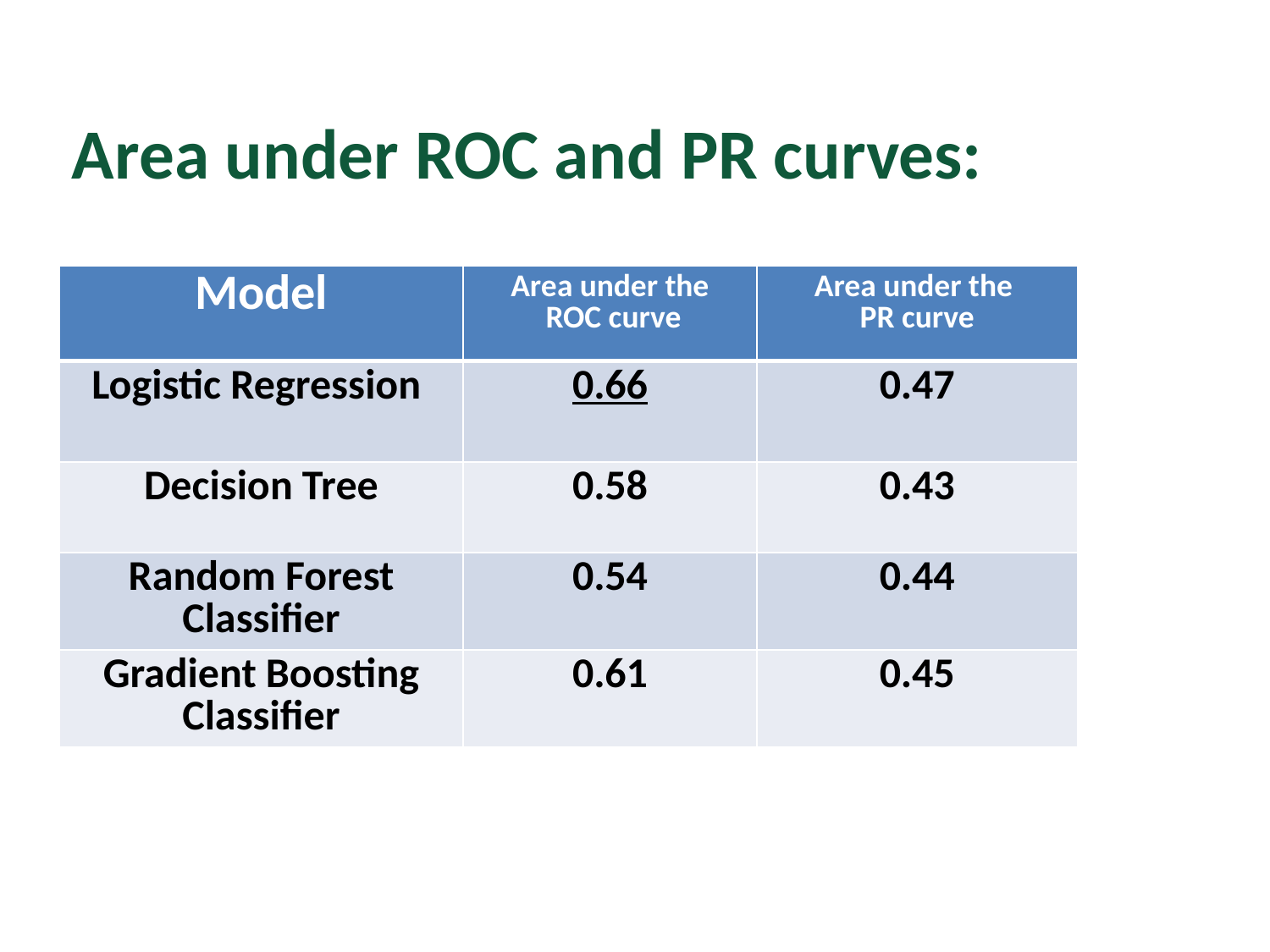

# Area under ROC and PR curves:
| Model | Area under the ROC curve | Area under the PR curve |
| --- | --- | --- |
| Logistic Regression | 0.66 | 0.47 |
| Decision Tree | 0.58 | 0.43 |
| Random Forest Classifier | 0.54 | 0.44 |
| Gradient Boosting Classifier | 0.61 | 0.45 |